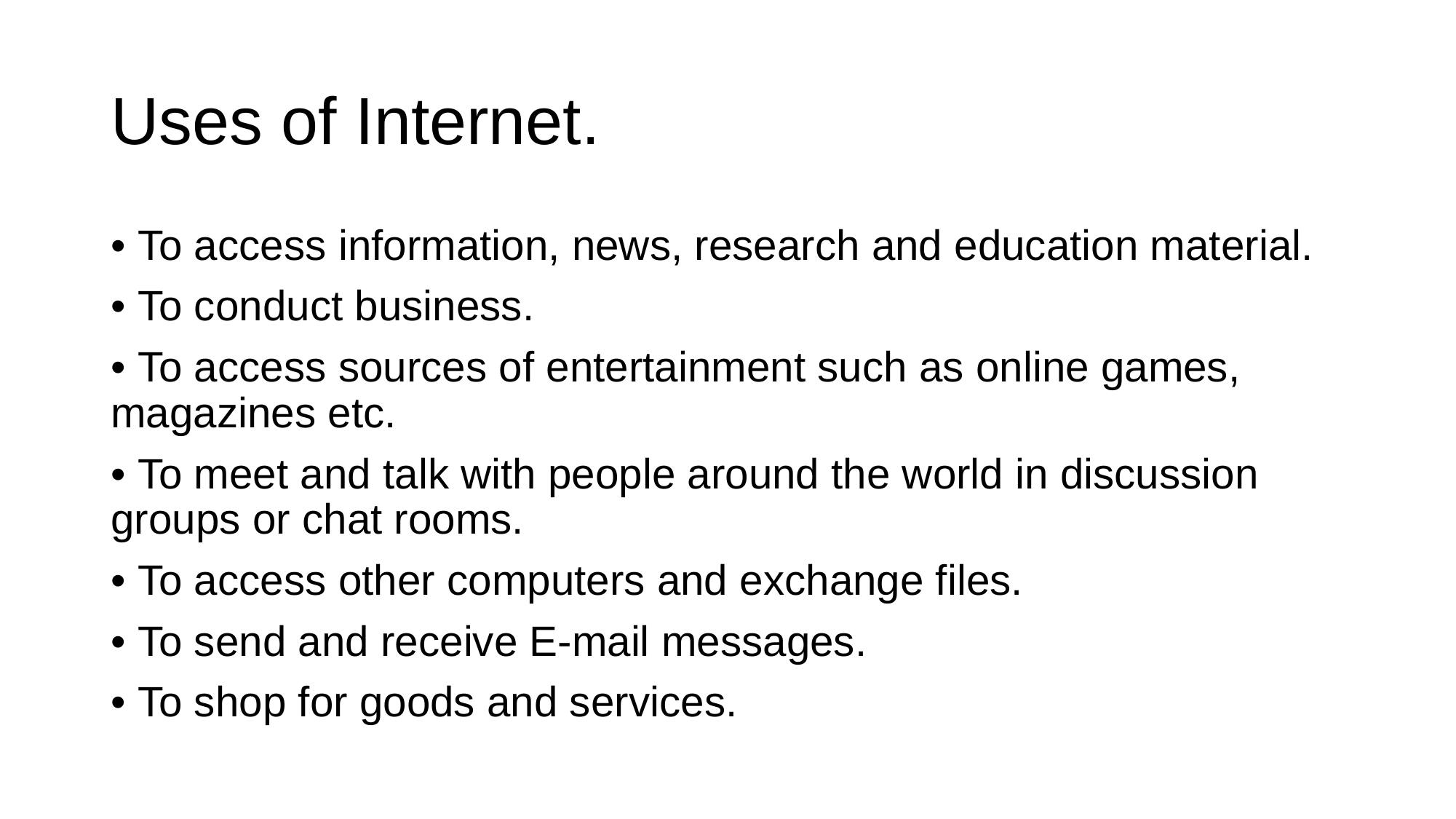

# Uses of Internet.
• To access information, news, research and education material.
• To conduct business.
• To access sources of entertainment such as online games, magazines etc.
• To meet and talk with people around the world in discussion groups or chat rooms.
• To access other computers and exchange files.
• To send and receive E-mail messages.
• To shop for goods and services.